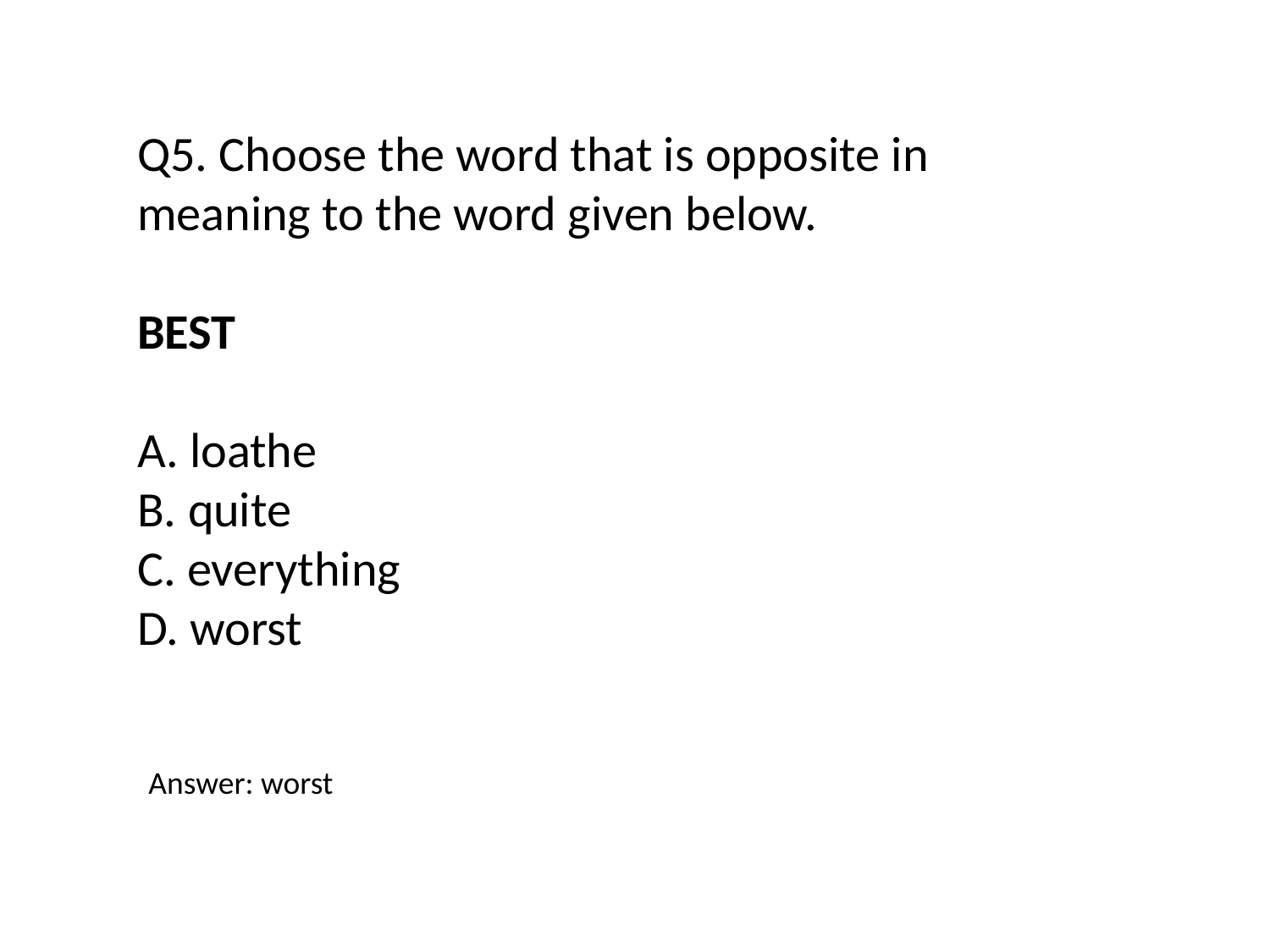

Q5. Choose the word that is opposite in meaning to the word given below.

BEST

A. loathe
B. quite
C. everything
D. worst
Answer: worst